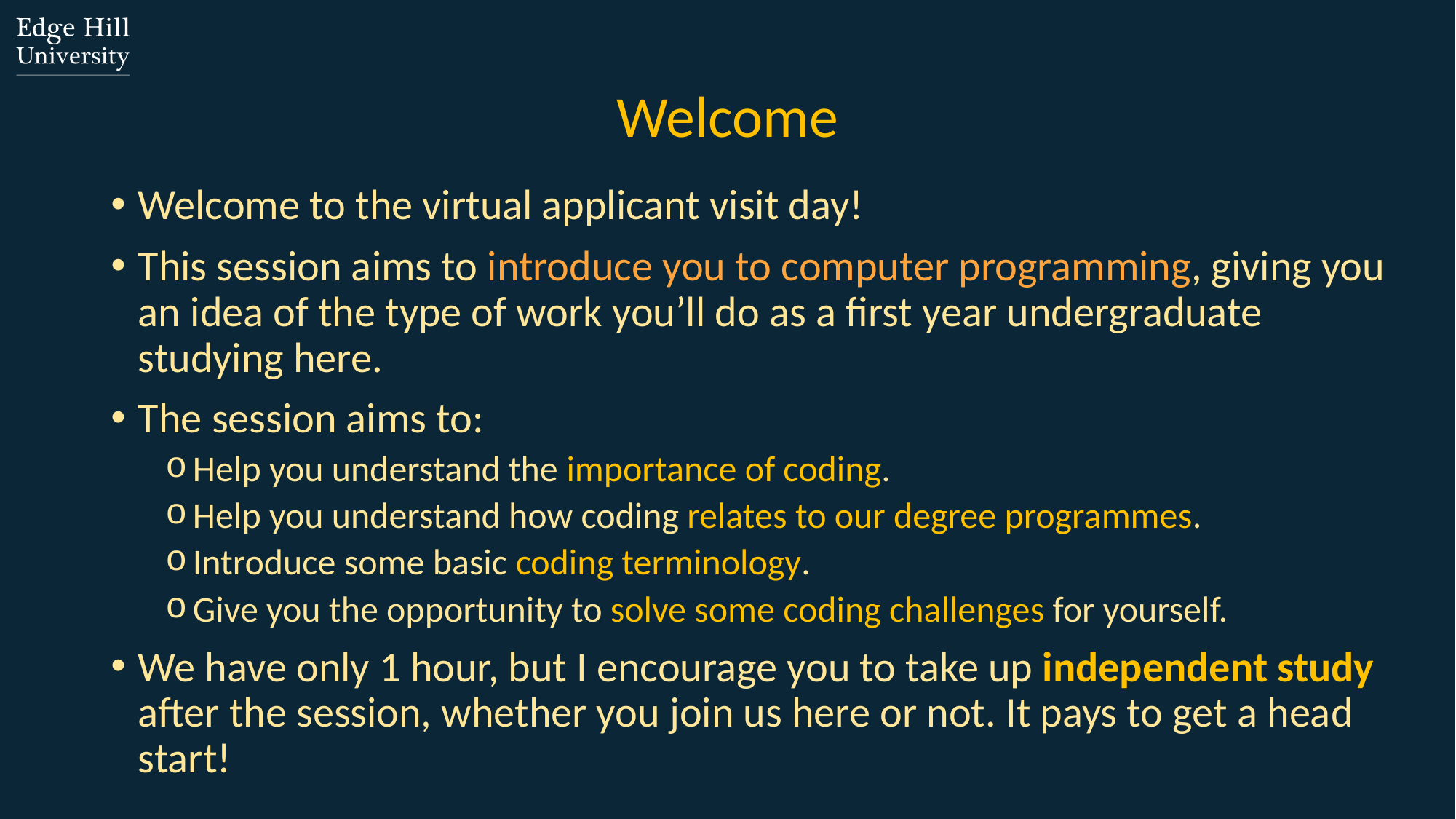

# Welcome
Welcome to the virtual applicant visit day!
This session aims to introduce you to computer programming, giving you an idea of the type of work you’ll do as a first year undergraduate studying here.
The session aims to:
Help you understand the importance of coding.
Help you understand how coding relates to our degree programmes.
Introduce some basic coding terminology.
Give you the opportunity to solve some coding challenges for yourself.
We have only 1 hour, but I encourage you to take up independent study after the session, whether you join us here or not. It pays to get a head start!